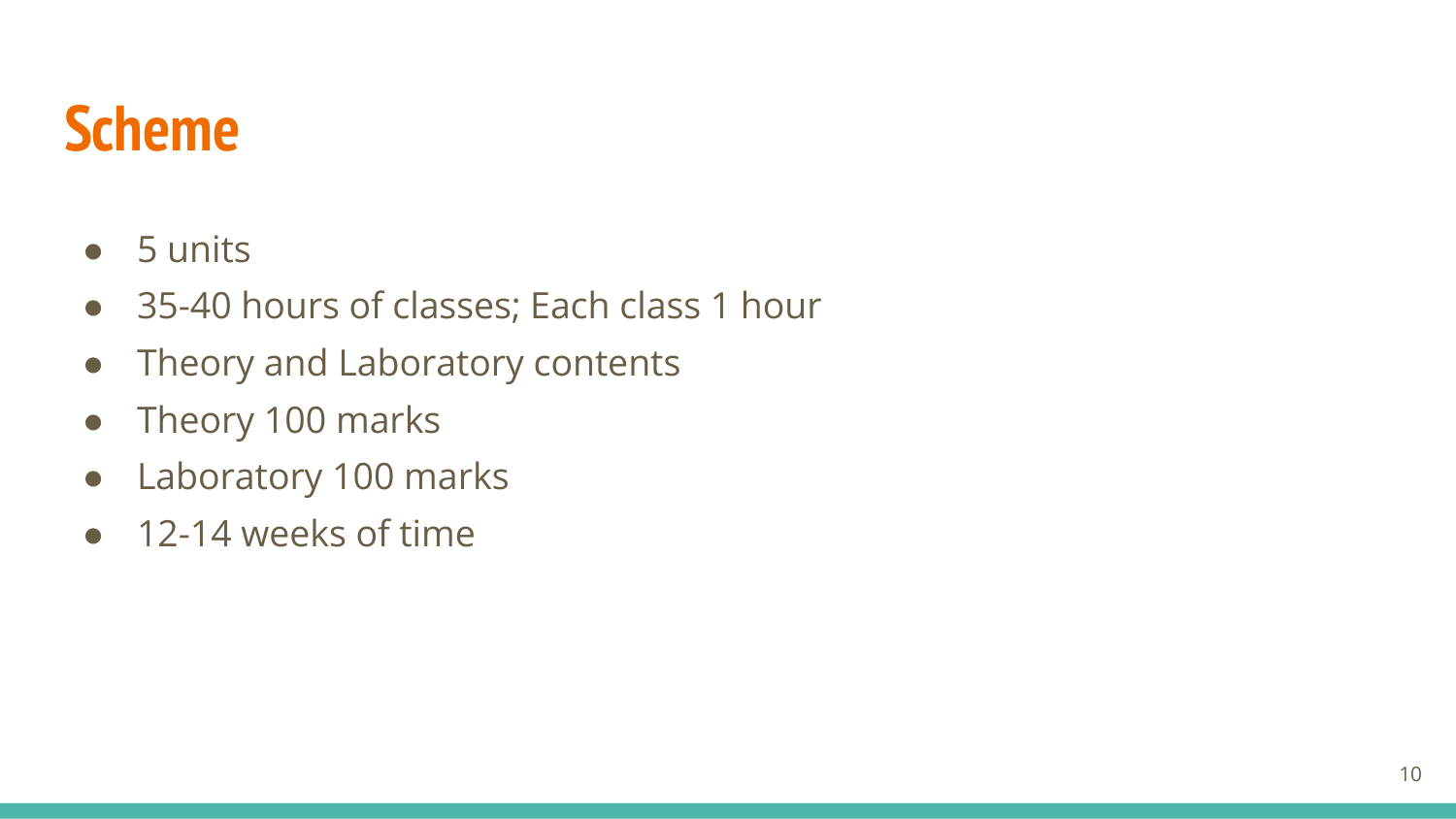

# Scheme
5 units
35-40 hours of classes; Each class 1 hour
Theory and Laboratory contents
Theory 100 marks
Laboratory 100 marks
12-14 weeks of time
10